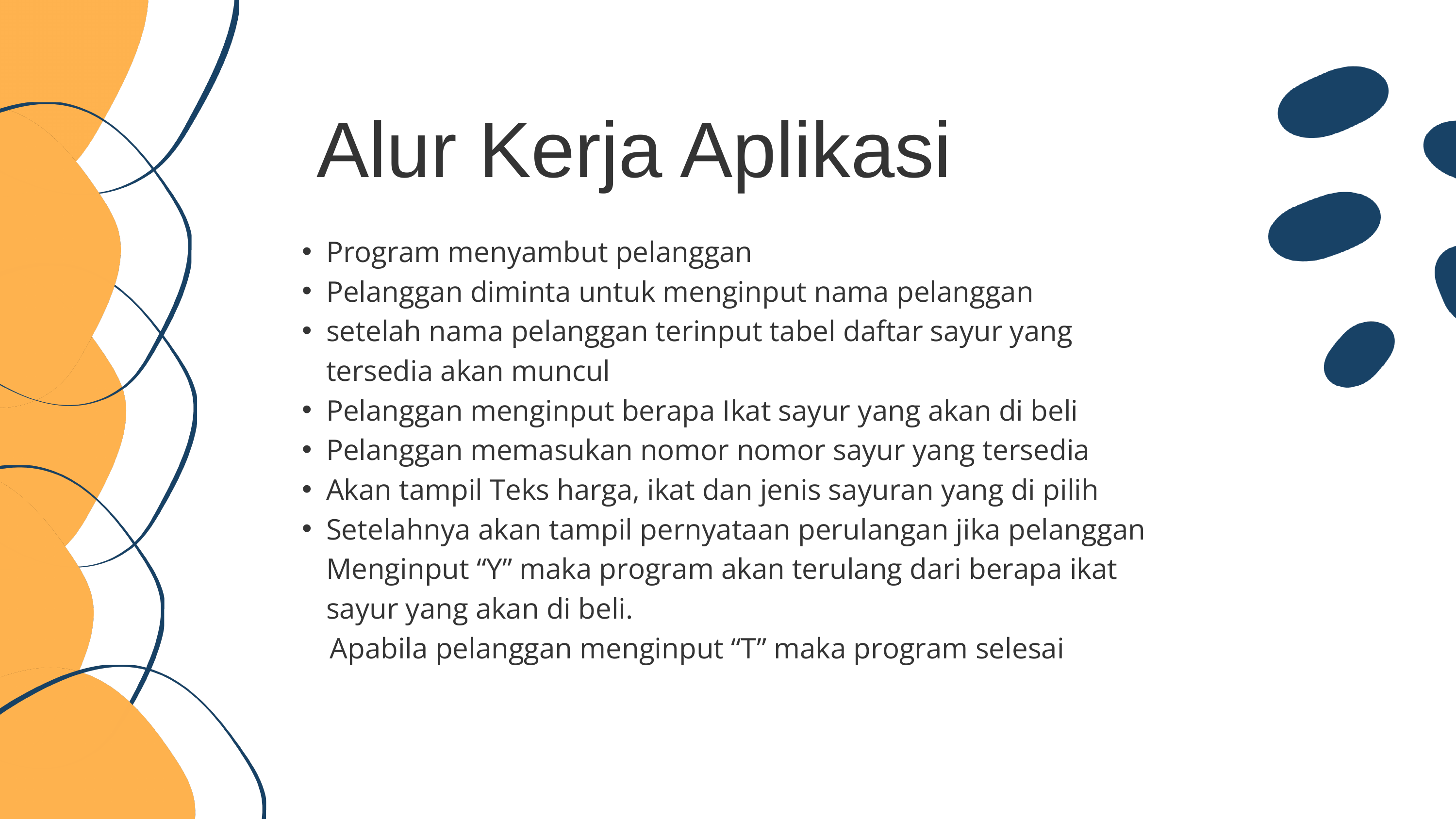

Alur Kerja Aplikasi

Program menyambut pelanggan
Pelanggan diminta untuk menginput nama pelanggan
setelah nama pelanggan terinput tabel daftar sayur yang tersedia akan muncul
Pelanggan menginput berapa Ikat sayur yang akan di beli
Pelanggan memasukan nomor nomor sayur yang tersedia
Akan tampil Teks harga, ikat dan jenis sayuran yang di pilih
Setelahnya akan tampil pernyataan perulangan jika pelanggan Menginput “Y” maka program akan terulang dari berapa ikat sayur yang akan di beli.
       Apabila pelanggan menginput “T” maka program selesai